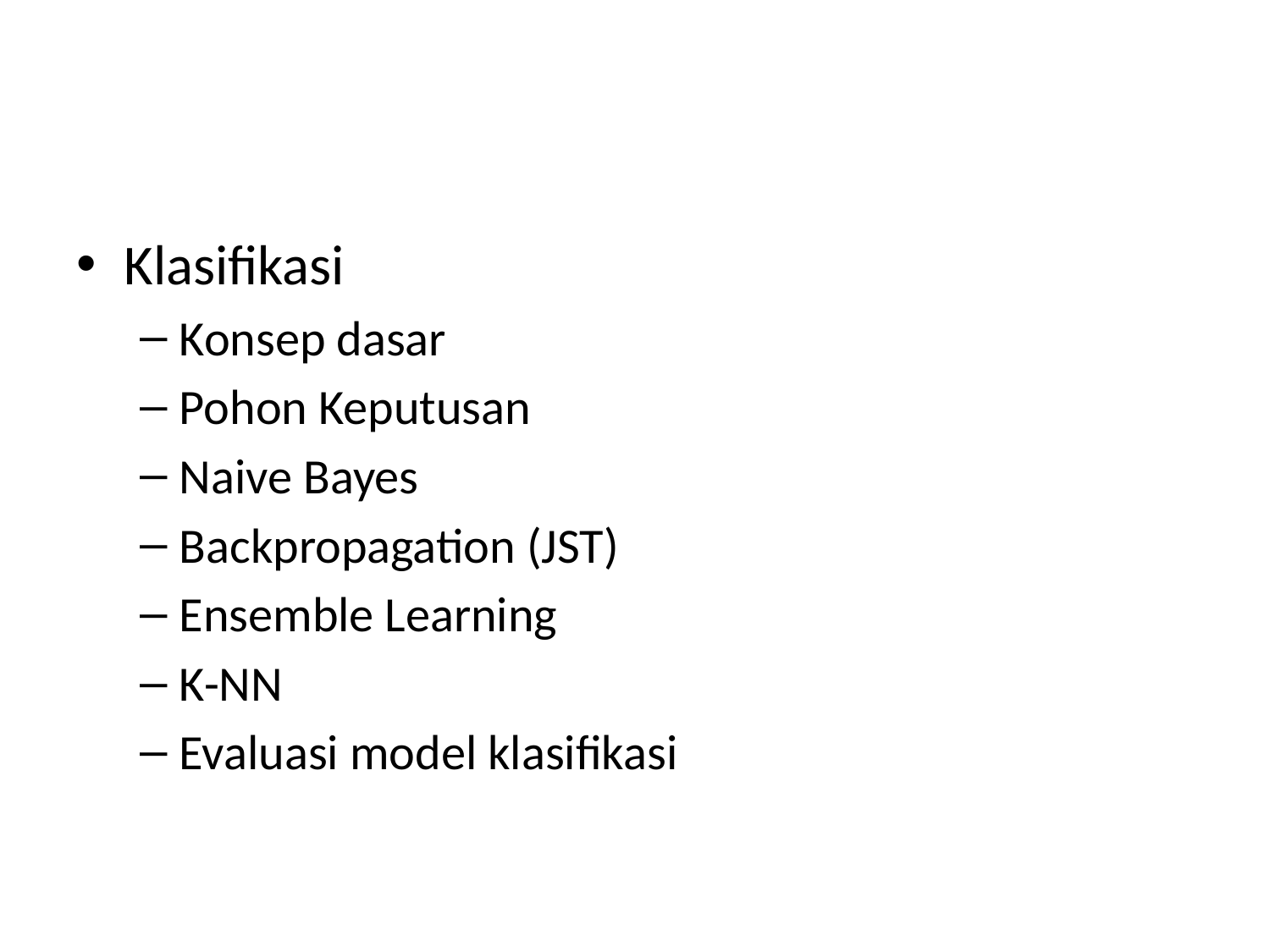

#
Klasifikasi
Konsep dasar
Pohon Keputusan
Naive Bayes
Backpropagation (JST)
Ensemble Learning
K-NN
Evaluasi model klasifikasi